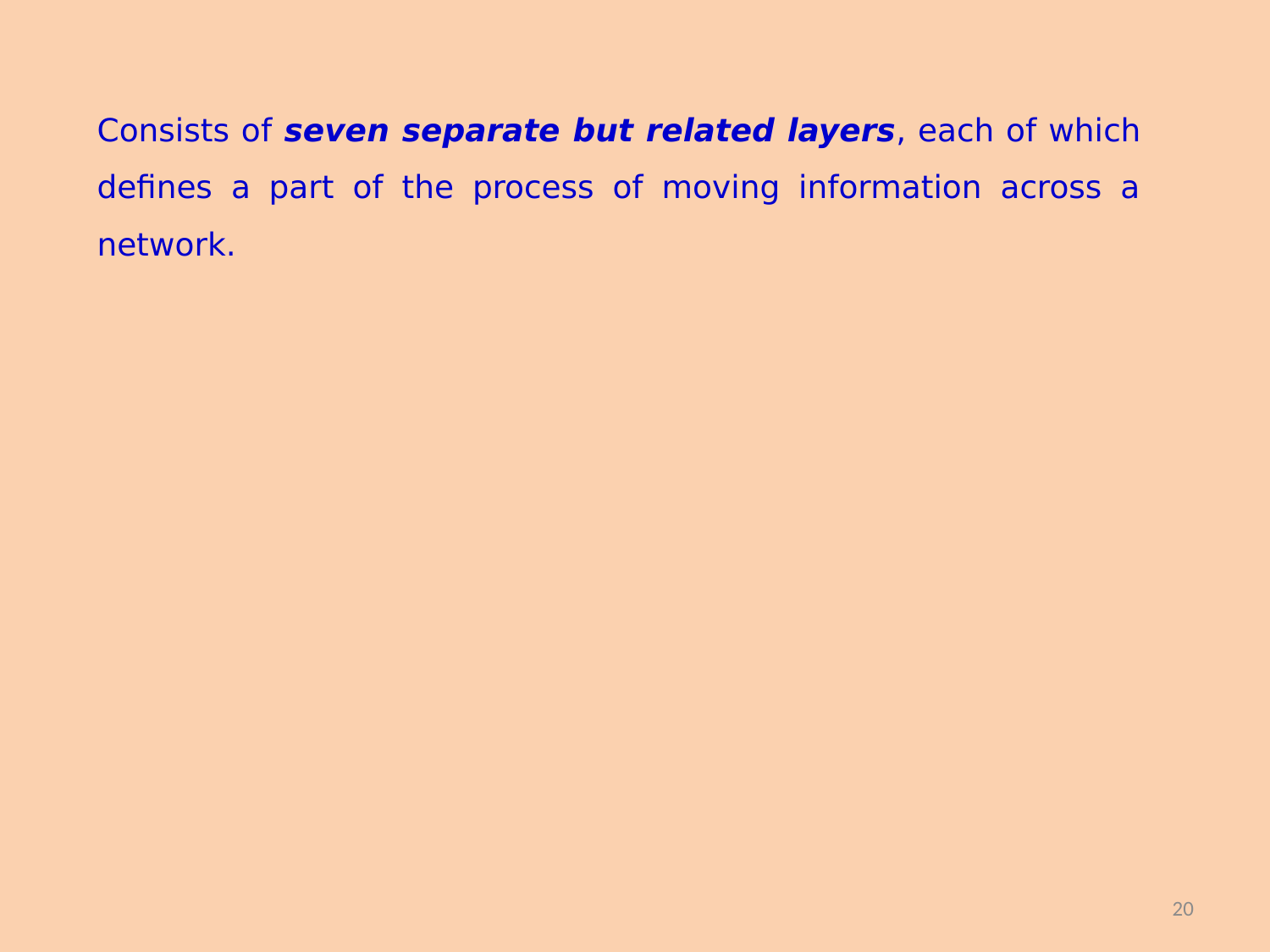

Consists of seven separate but related layers, each of which defines a part of the process of moving information across a network.
20